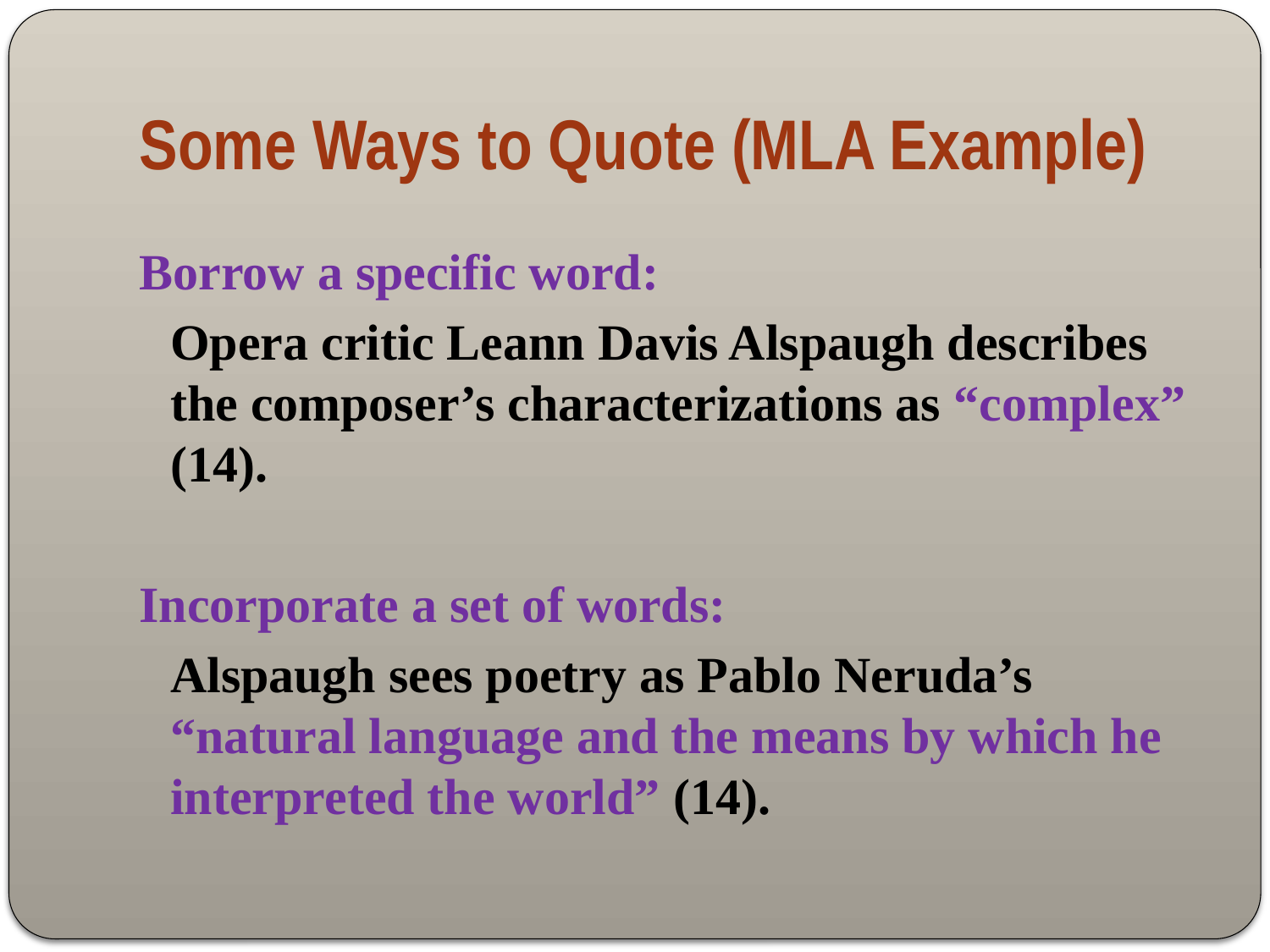

# Some Ways to Quote (MLA Example)

Borrow a specific word:
Opera critic Leann Davis Alspaugh describes the composer’s characterizations as “complex” (14).

Incorporate a set of words:
Alspaugh sees poetry as Pablo Neruda’s “natural language and the means by which he interpreted the world” (14).